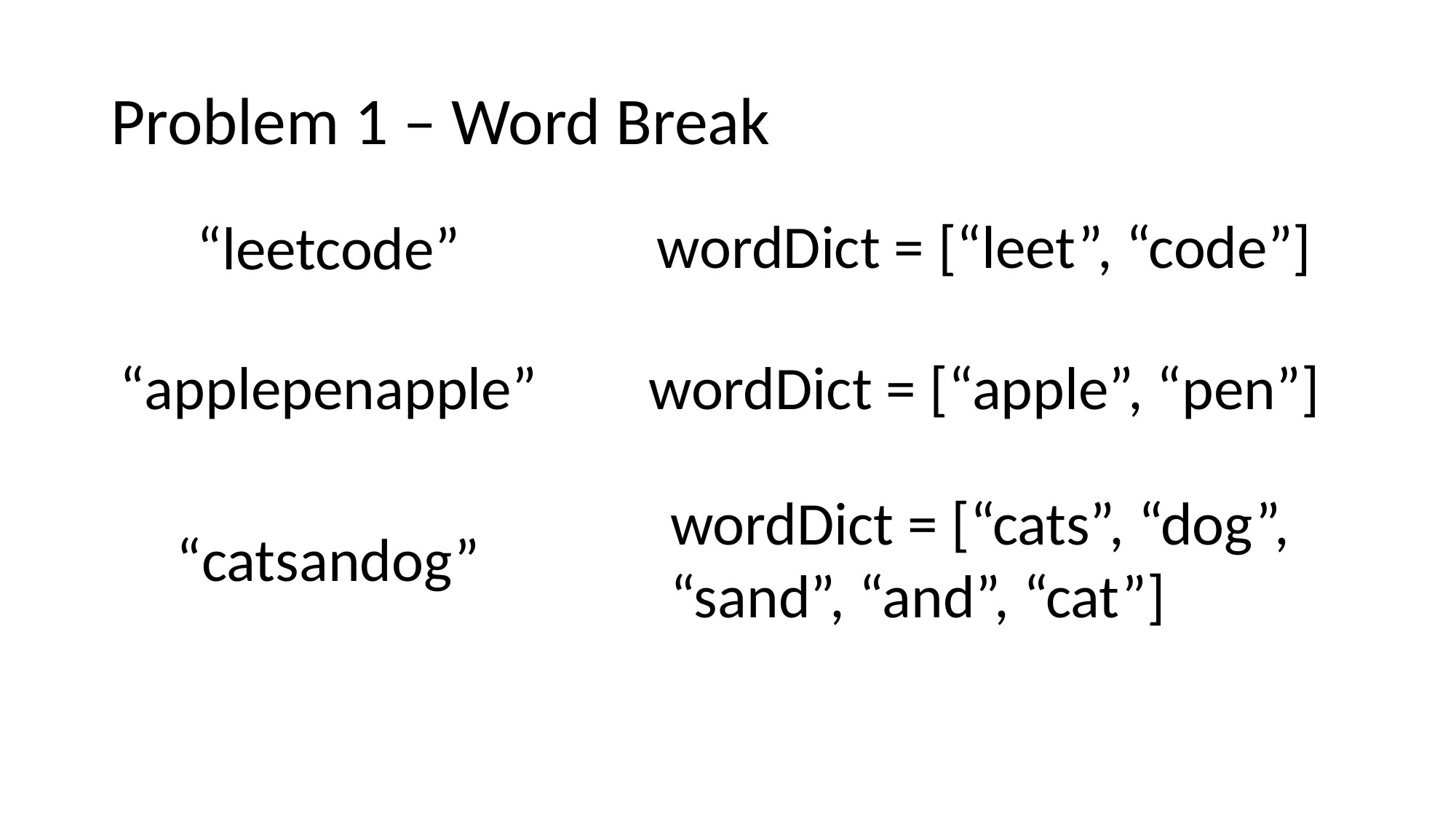

# Problem 1 – Word Break
wordDict = [“leet”, “code”]
“leetcode”
“applepenapple”
wordDict = [“apple”, “pen”]
wordDict = [“cats”, “dog”, “sand”, “and”, “cat”]
“catsandog”